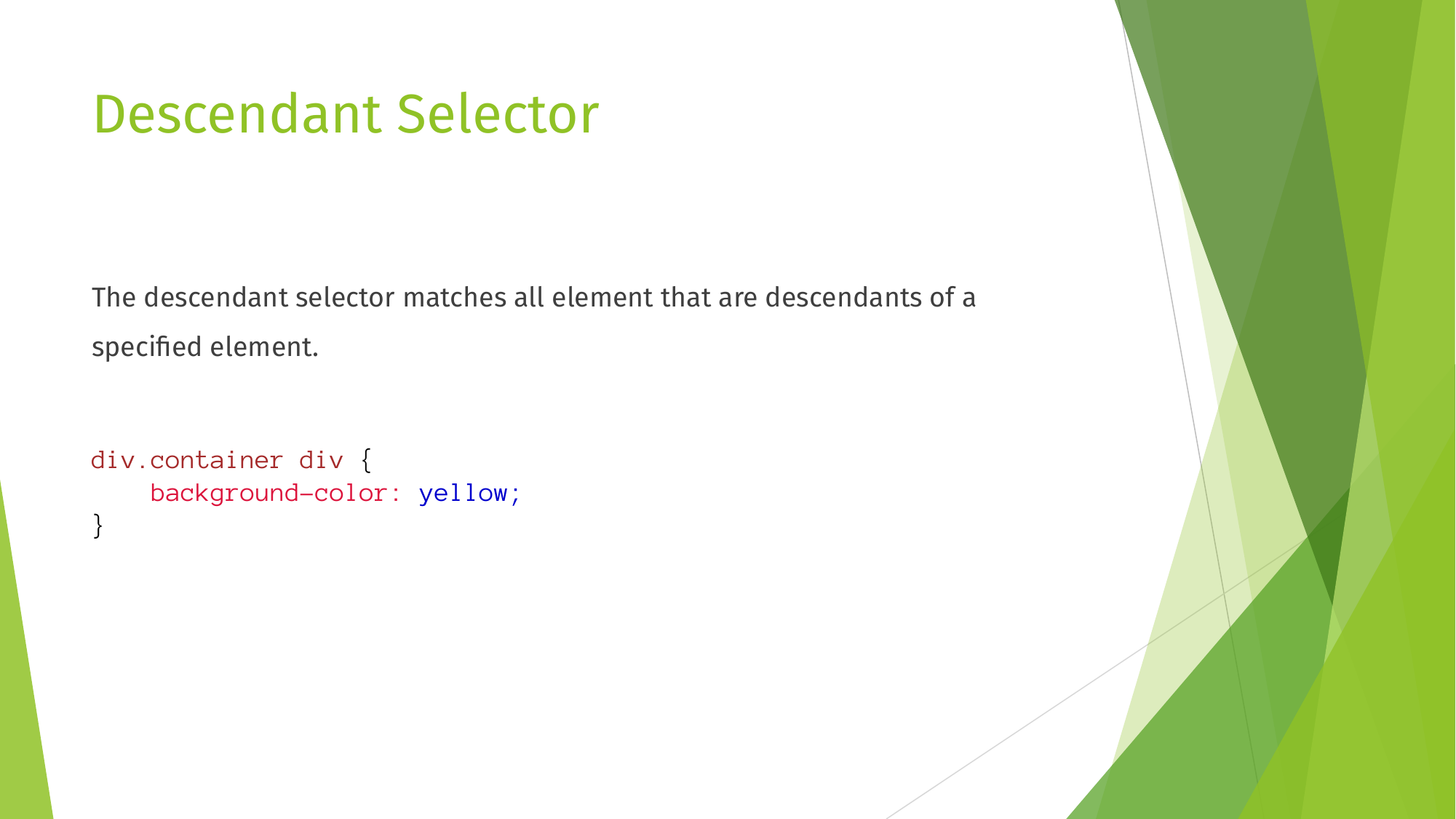

# Descendant Selector
The descendant selector matches all element that are descendants of a specified element.

div.container div {
    background-color: yellow;
}